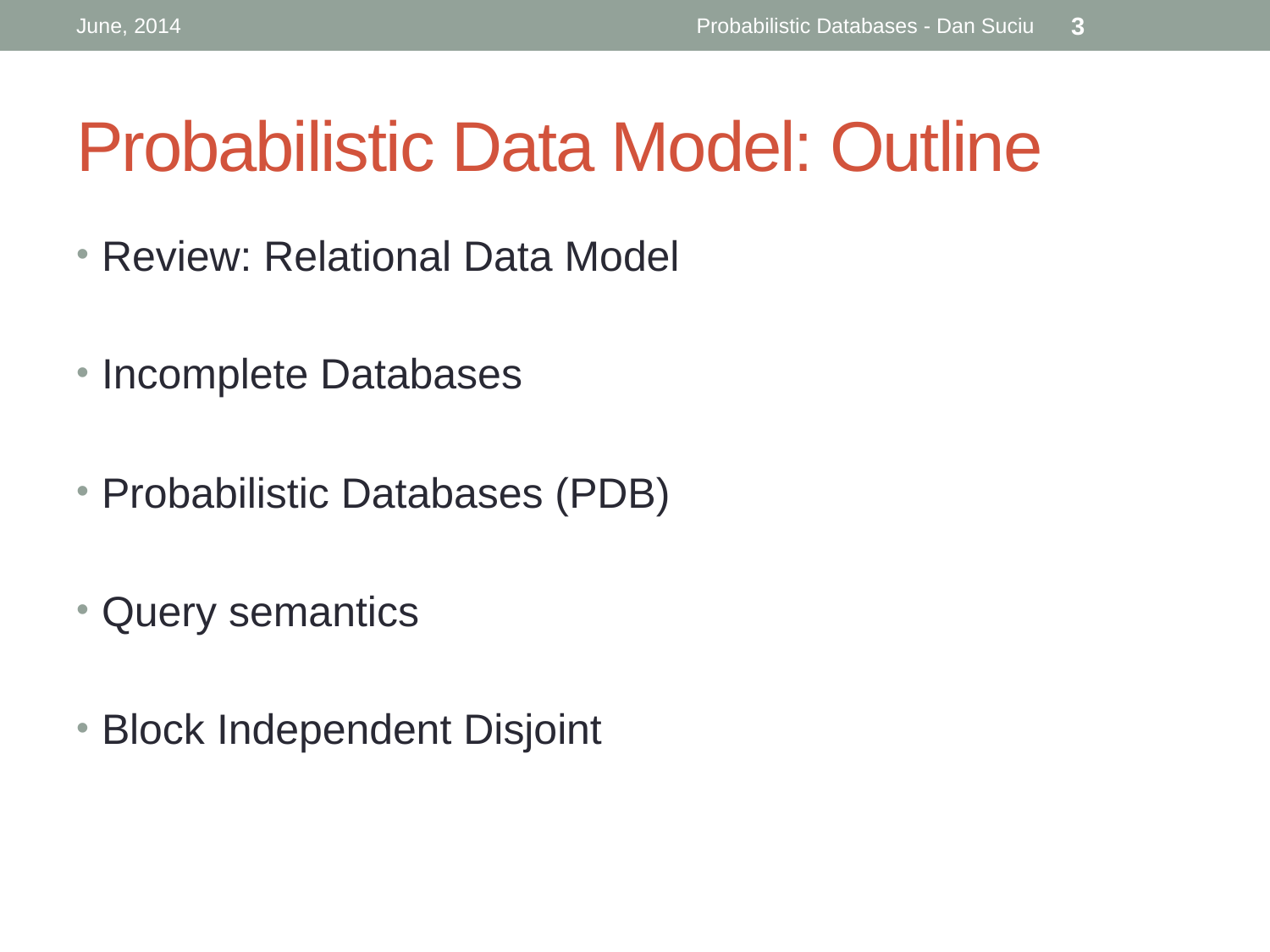

June, 2014
Probabilistic Databases - Dan Suciu
3
# Probabilistic Data Model: Outline
Review: Relational Data Model

Incomplete Databases

Probabilistic Databases (PDB)

Query semantics

Block Independent Disjoint